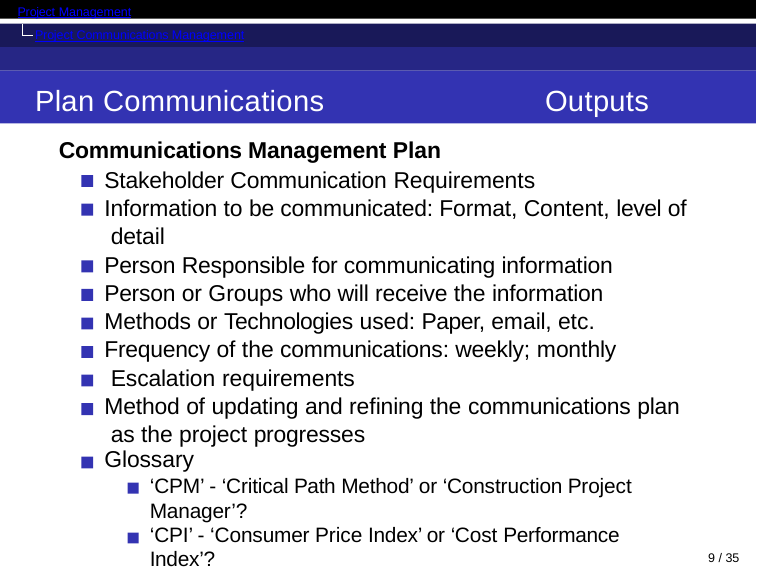

Project Management

Project Communications Management

Plan Communications	Outputs
Communications Management Plan
Stakeholder Communication Requirements
Information to be communicated: Format, Content, level of  detail
Person Responsible for communicating information  Person or Groups who will receive the information  Methods or Technologies used: Paper, email, etc.  Frequency of the communications: weekly; monthly  Escalation requirements
Method of updating and refining the communications plan  as the project progresses
Glossary
‘CPM’ - ‘Critical Path Method’ or ‘Construction Project  Manager’?
‘CPI’ - ‘Consumer Price Index’ or ‘Cost Performance Index’?

9 / 35